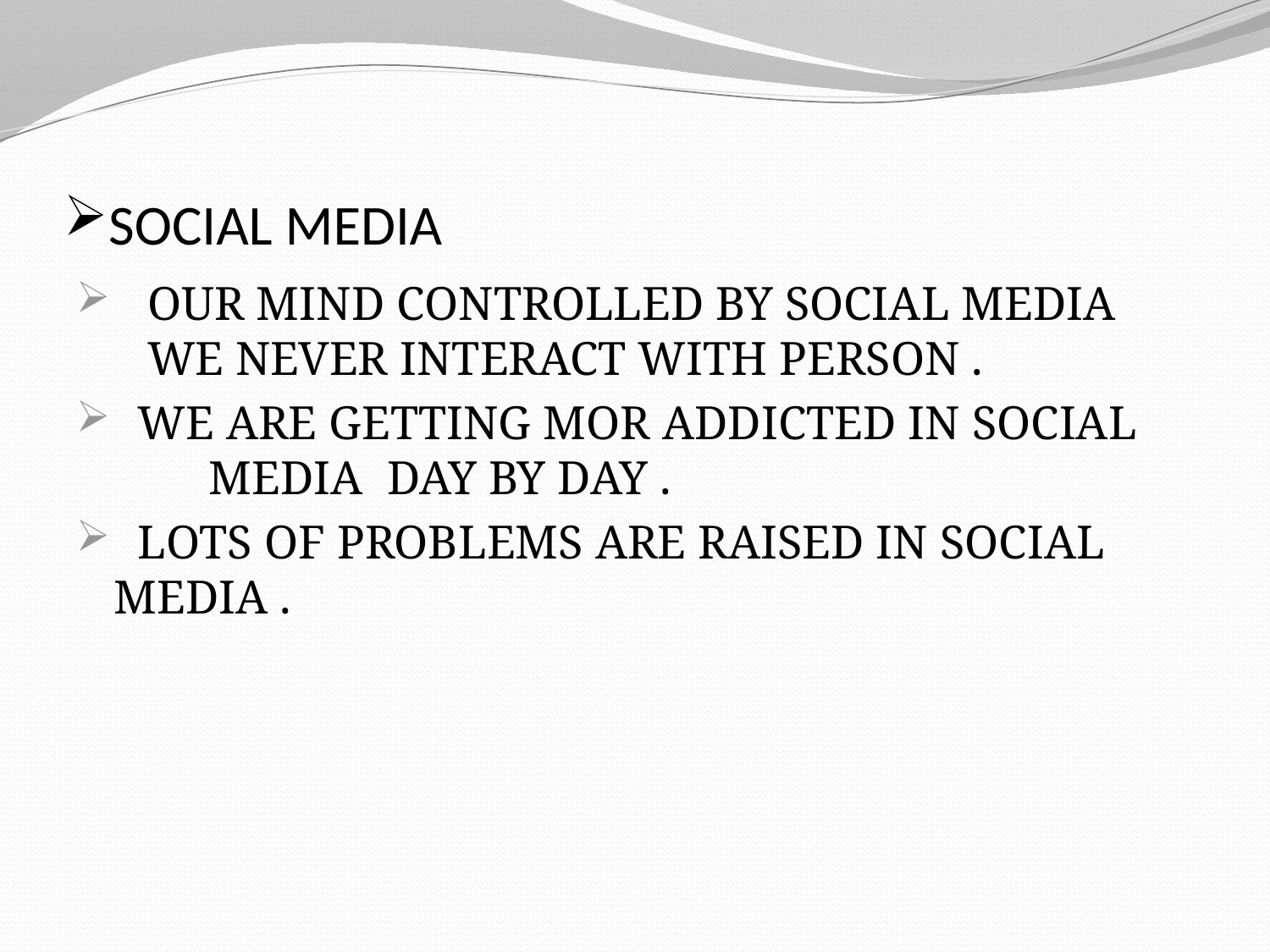

# SOCIAL MEDIA
OUR MIND CONTROLLED BY SOCIAL MEDIA WE NEVER INTERACT WITH PERSON .
  WE ARE GETTING MOR ADDICTED IN SOCIAL             MEDIA  DAY BY DAY .
  LOTS OF PROBLEMS ARE RAISED IN SOCIAL MEDIA .